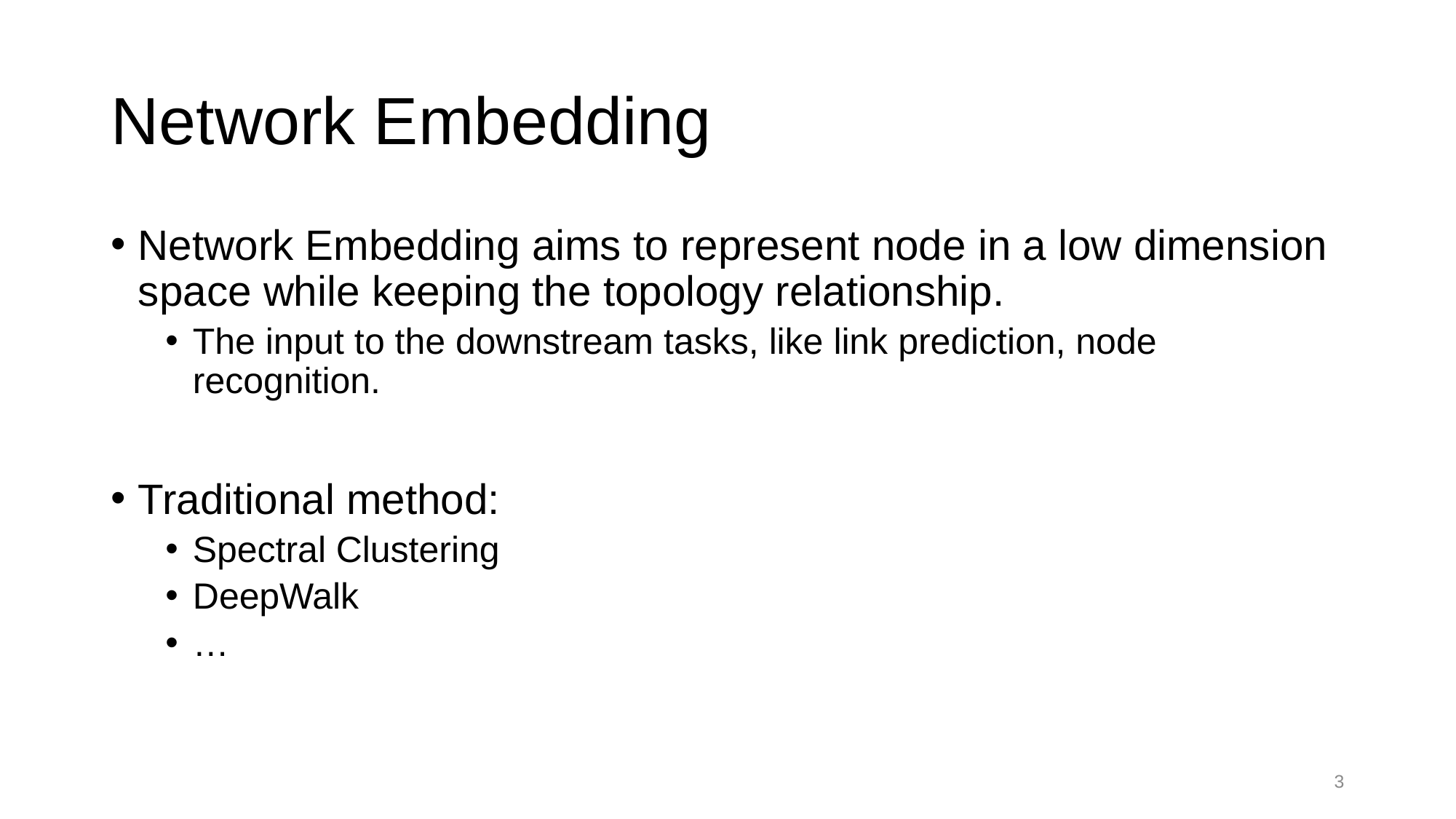

# Network Embedding
Network Embedding aims to represent node in a low dimension space while keeping the topology relationship.
The input to the downstream tasks, like link prediction, node recognition.

Traditional method:
Spectral Clustering
DeepWalk
…
3